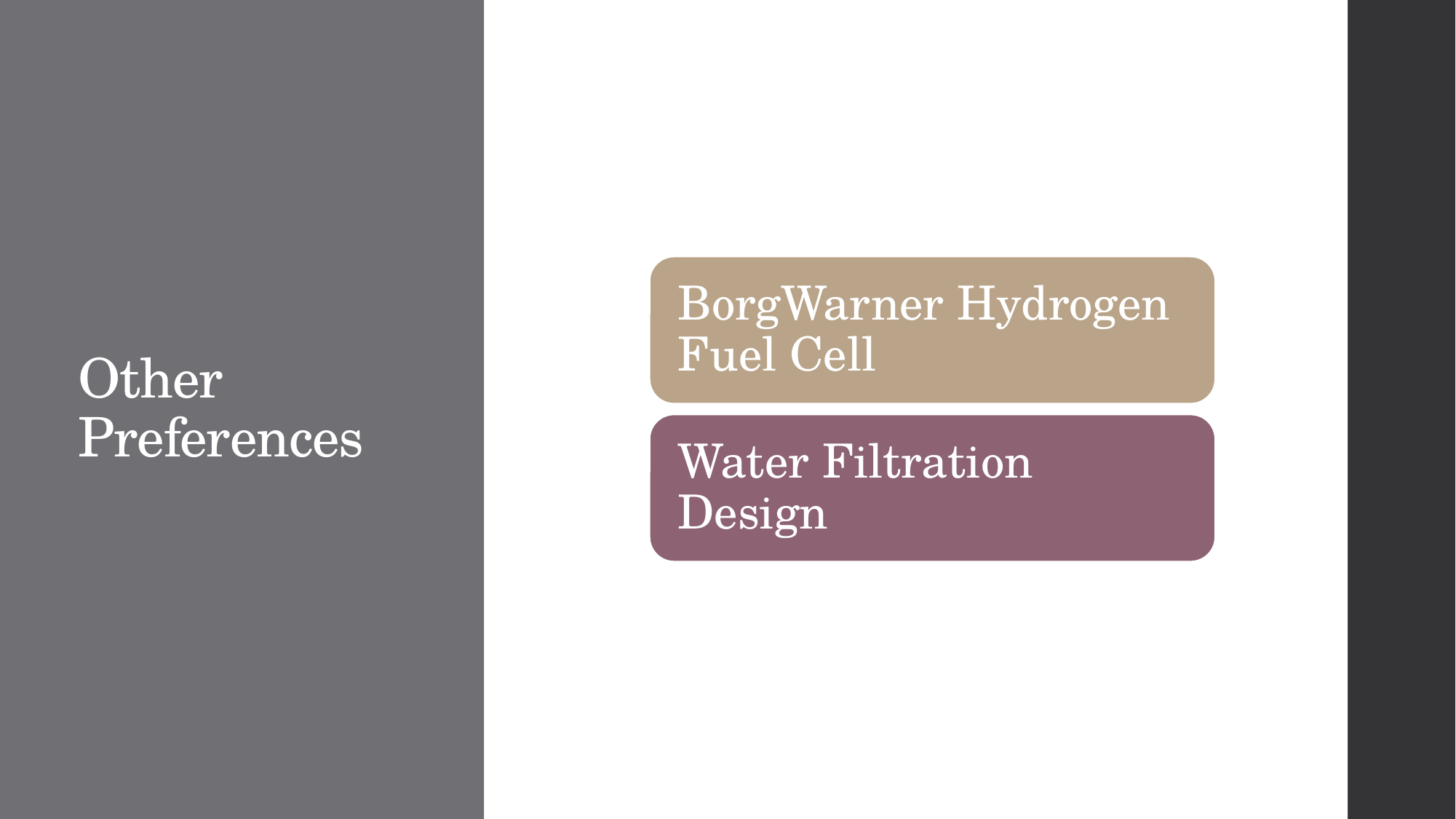

# Other Preferences
BorgWarner Hydrogen Fuel Cell
Water Filtration Design